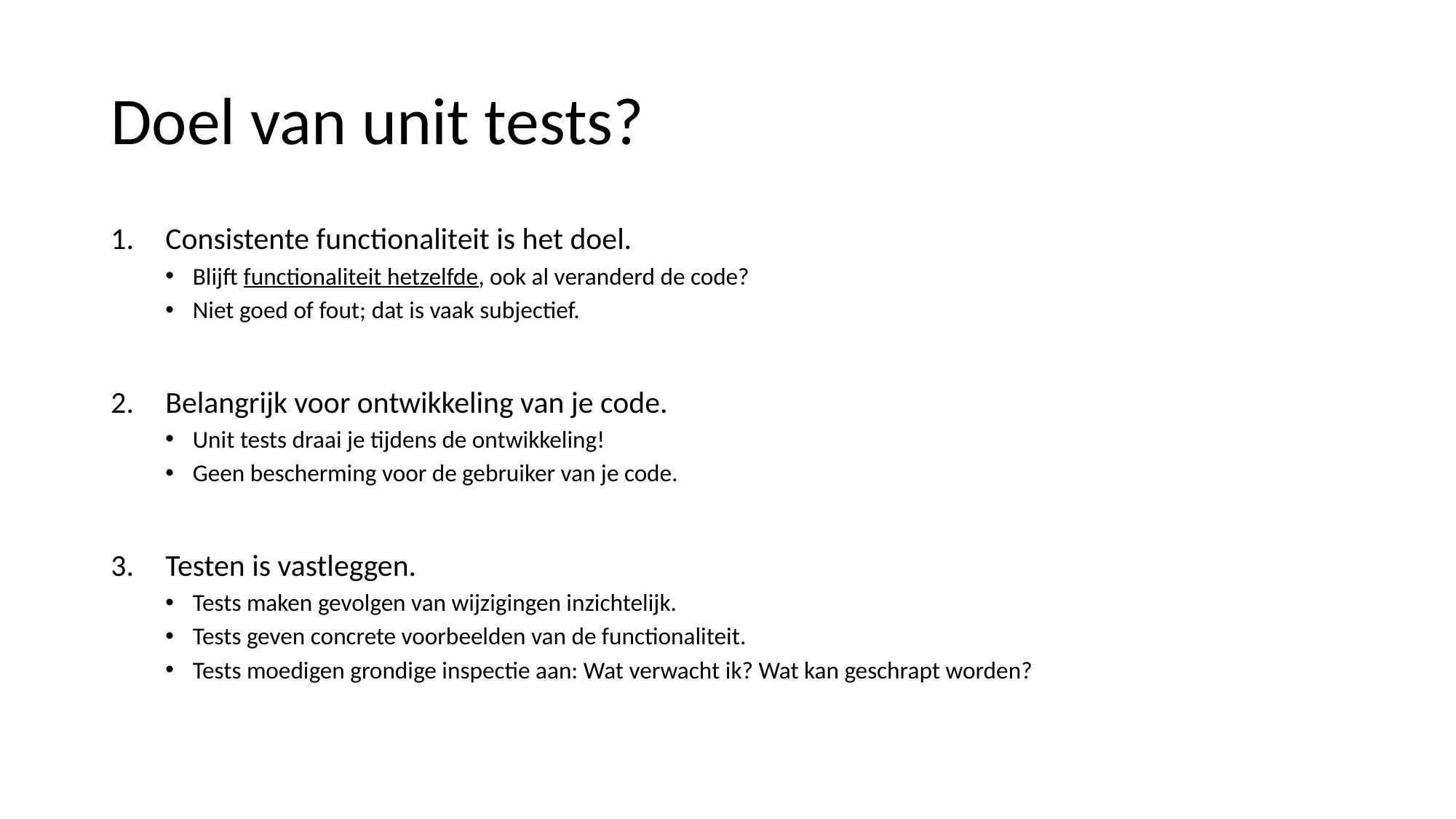

# Doel van unit tests?
Consistente functionaliteit is het doel.
Blijft functionaliteit hetzelfde, ook al veranderd de code?
Niet goed of fout; dat is vaak subjectief.

Belangrijk voor ontwikkeling van je code.
Unit tests draai je tijdens de ontwikkeling!
Geen bescherming voor de gebruiker van je code.

Testen is vastleggen.
Tests maken gevolgen van wijzigingen inzichtelijk.
Tests geven concrete voorbeelden van de functionaliteit.
Tests moedigen grondige inspectie aan: Wat verwacht ik? Wat kan geschrapt worden?